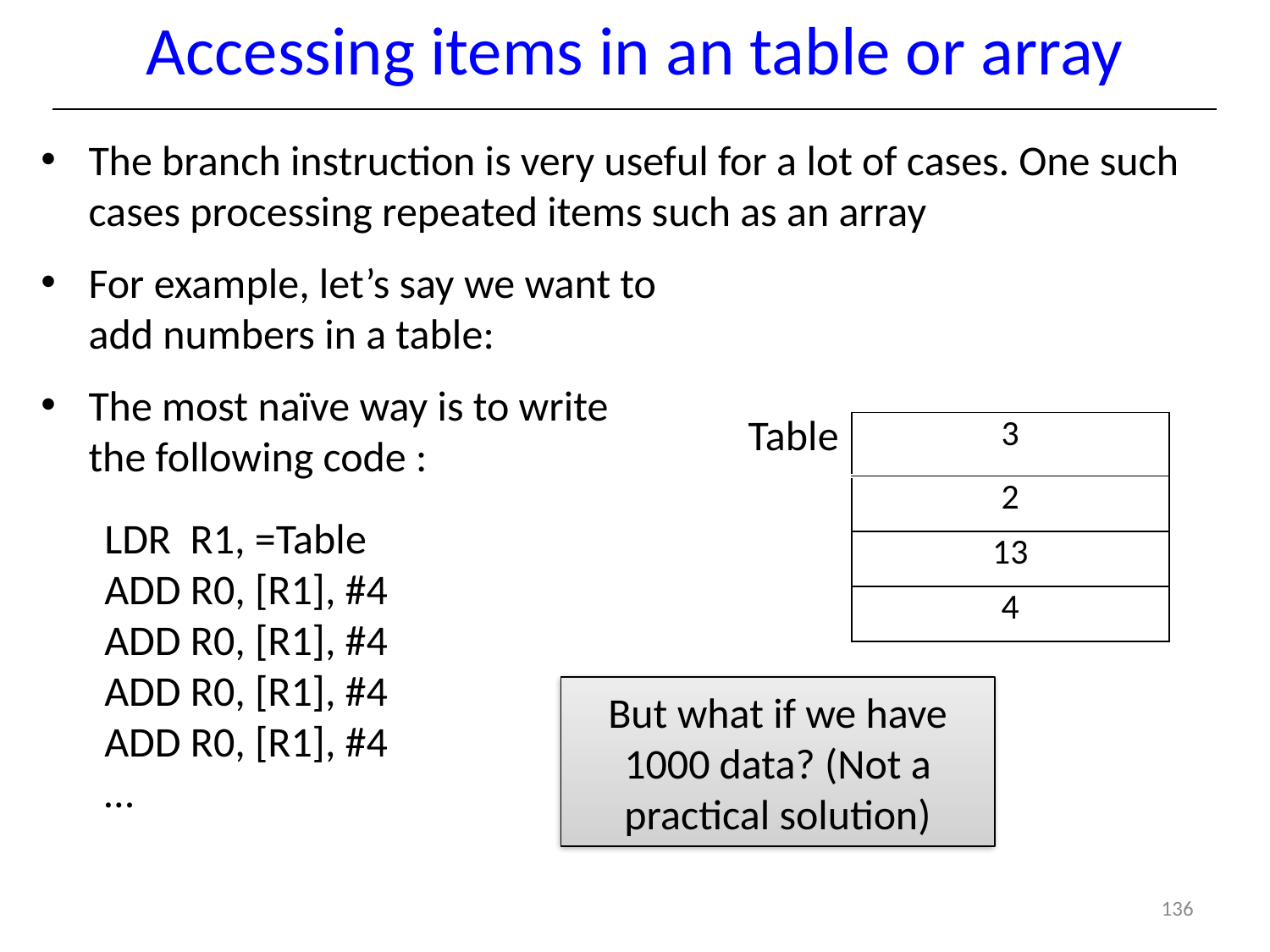

# Accessing items in an table or array
The branch instruction is very useful for a lot of cases. One such cases processing repeated items such as an array
For example, let’s say we want to                                                      add numbers in a table:
The most naïve way is to write                                                                 the following code :
LDR  R1, =Table
ADD R0, [R1], #4
ADD R0, [R1], #4
ADD R0, [R1], #4
ADD R0, [R1], #4
…

| Table | 3 |
| --- | --- |
|  | 2 |
|  | 13 |
|  | 4 |
But what if we have 1000 data? (Not a practical solution)

136